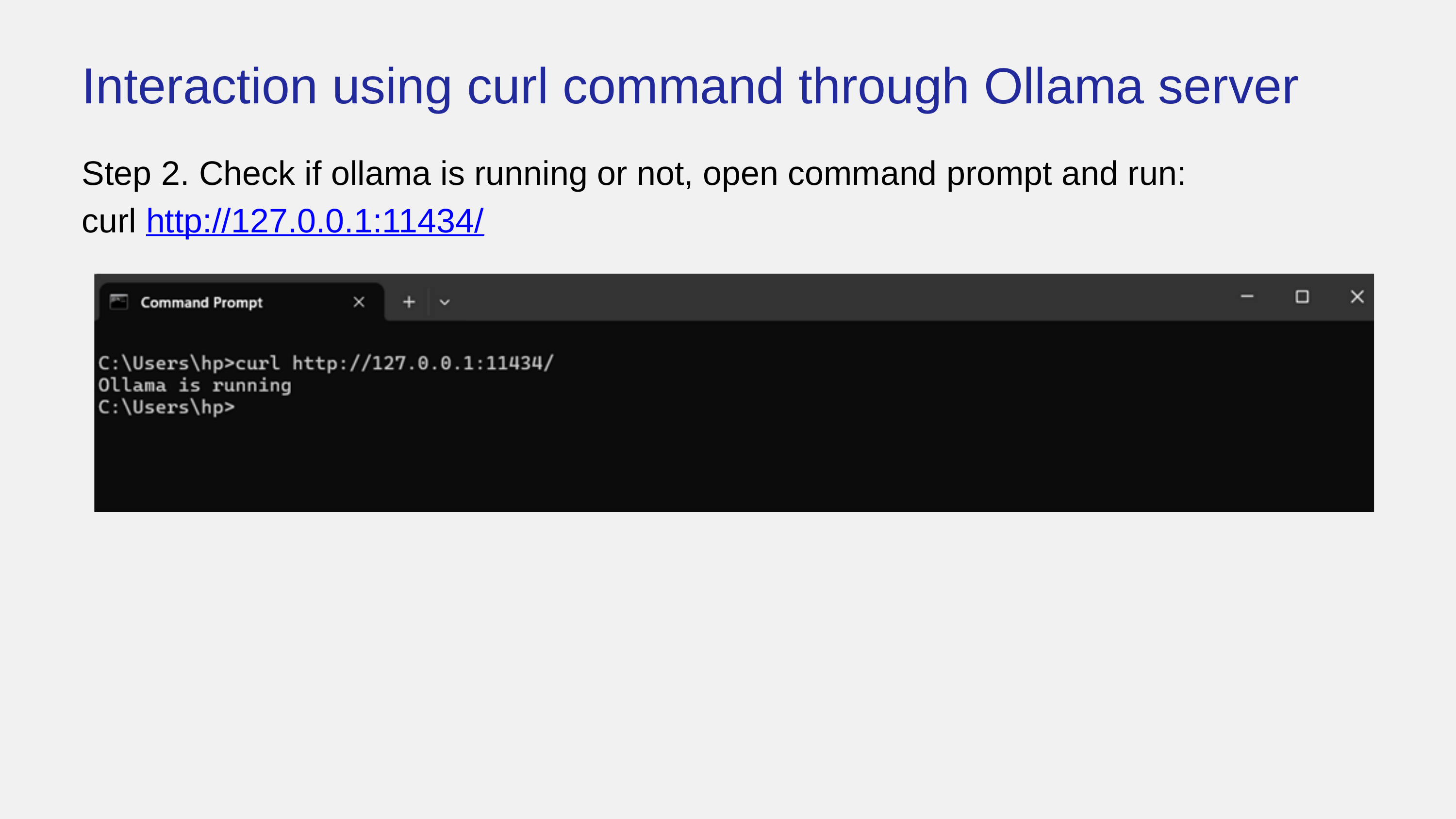

Interaction using curl command through Ollama server
Step 2. Check if ollama is running or not, open command prompt and run:
curl http://127.0.0.1:11434/